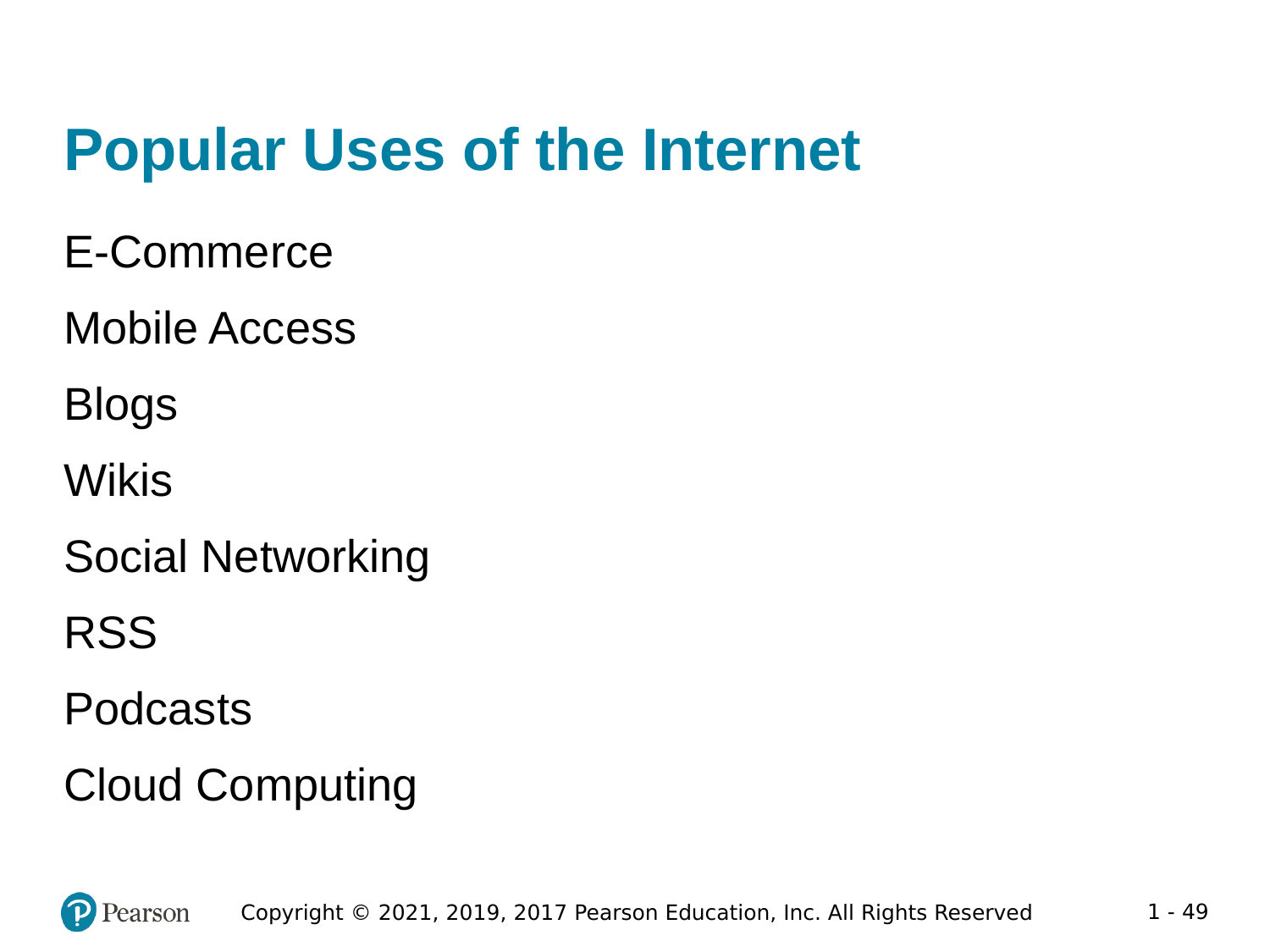

# Popular Uses of the Internet
E-Commerce
Mobile Access
Blogs
Wikis
Social Networking
RSS
Podcasts
Cloud Computing